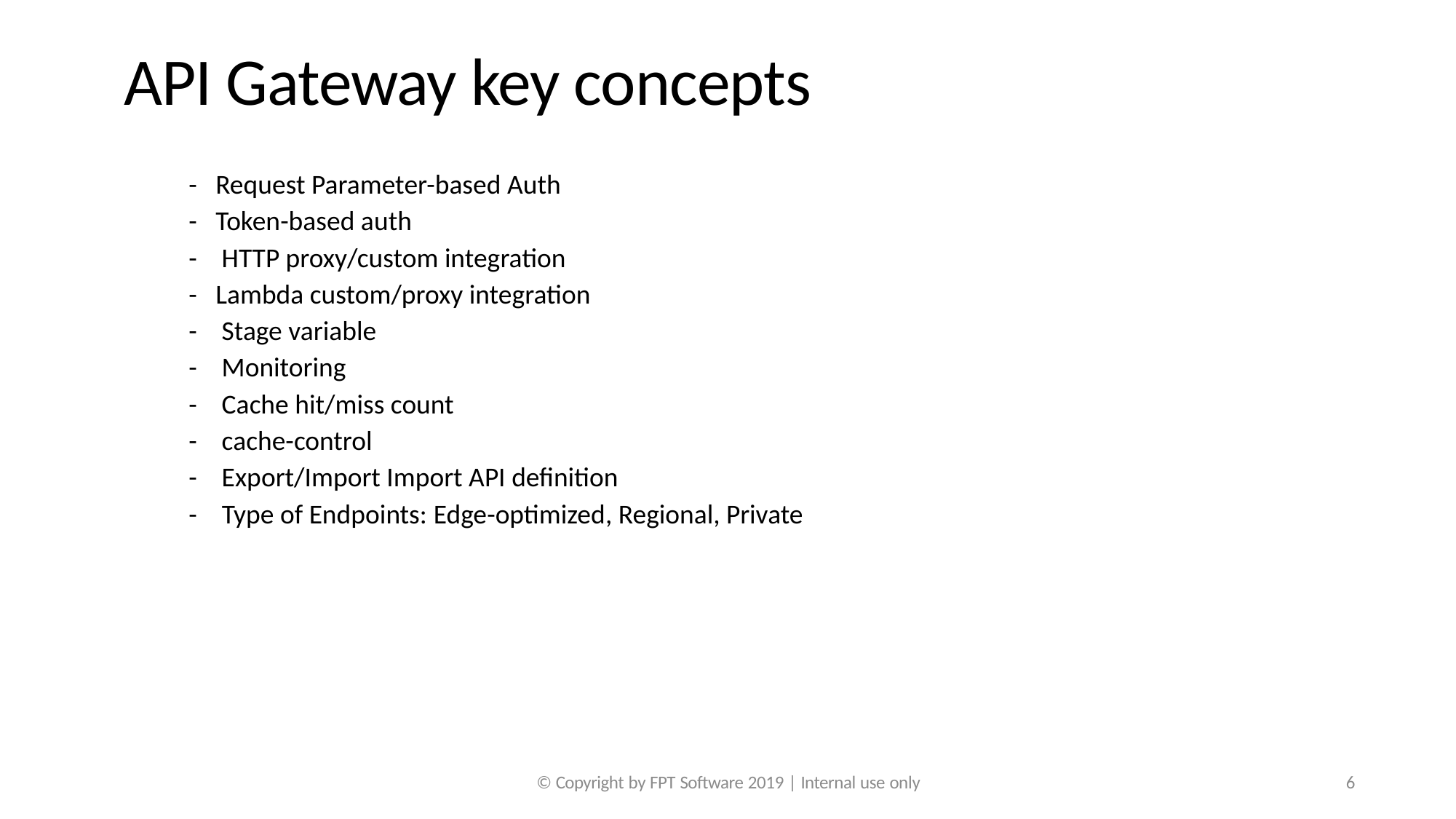

© Copyright by FPT Software 2019 | Internal use only
6
Y
# API Gateway key concepts
-   Request Parameter-based Auth
-   Token-based auth
-    HTTP proxy/custom integration
-   Lambda custom/proxy integration
-    Stage variable
-    Monitoring
-    Cache hit/miss count
-    cache-control
-    Export/Import Import API definition
-    Type of Endpoints: Edge-optimized, Regional, Private